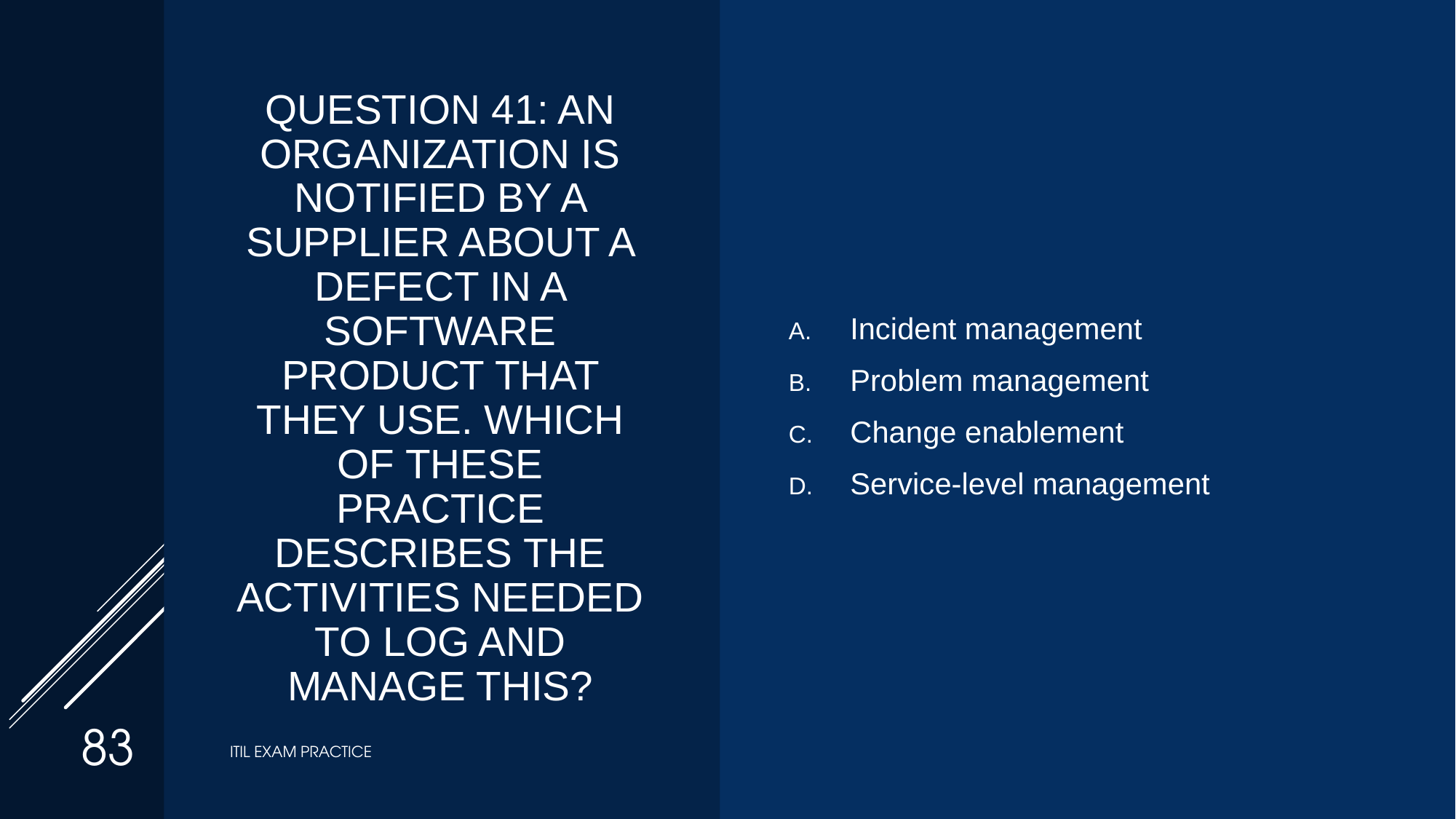

# Question 41: An organization is notified by a supplier about a defect in a software product that they use. Which of these practice describes the activities needed to log and manage this?
Incident management
Problem management
Change enablement
Service-level management
83
ITIL EXAM PRACTICE